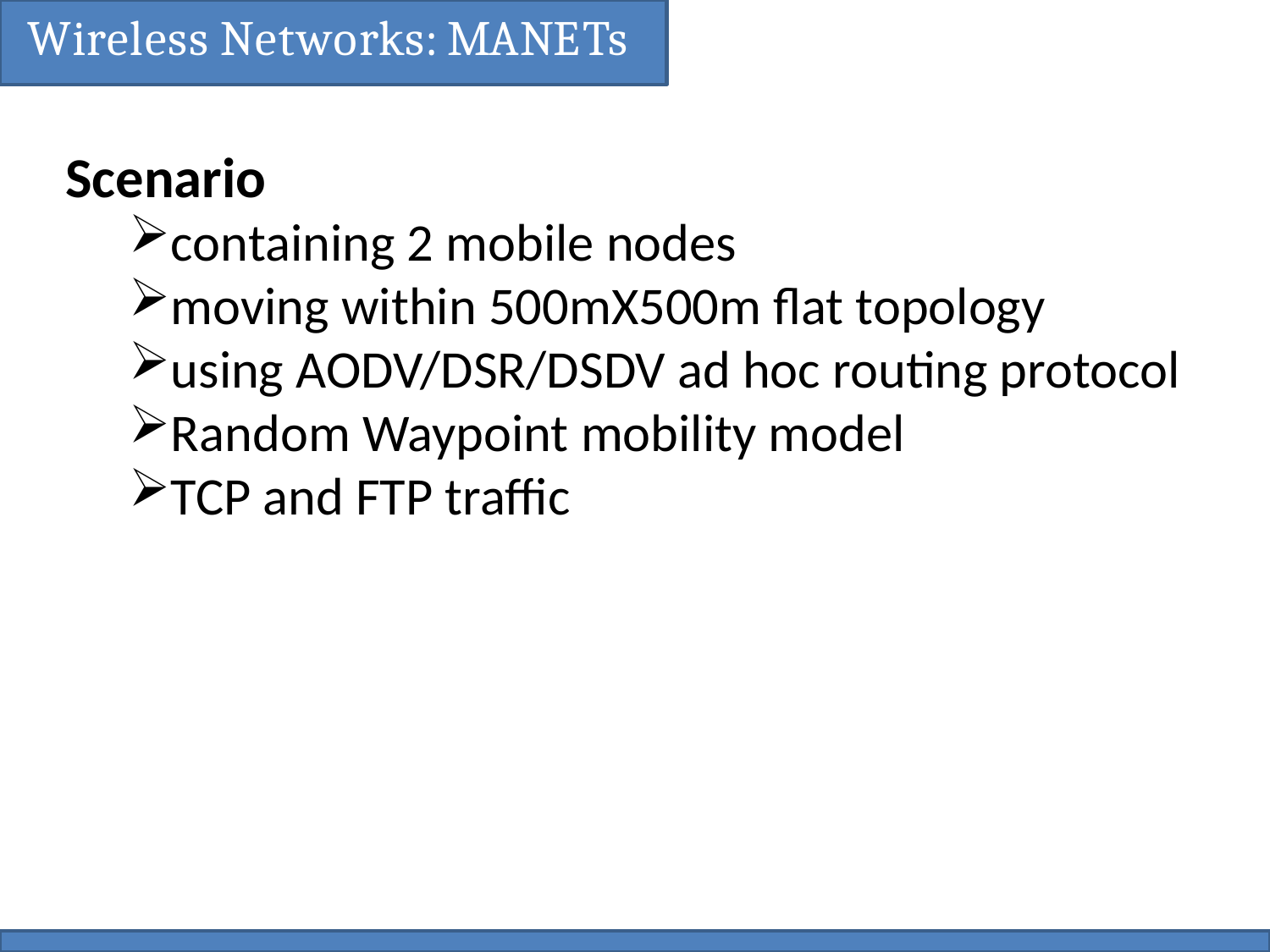

Wireless Networks: MANETs
Scenario
containing 2 mobile nodes
moving within 500mX500m flat topology
using AODV/DSR/DSDV ad hoc routing protocol
Random Waypoint mobility model
TCP and FTP traffic